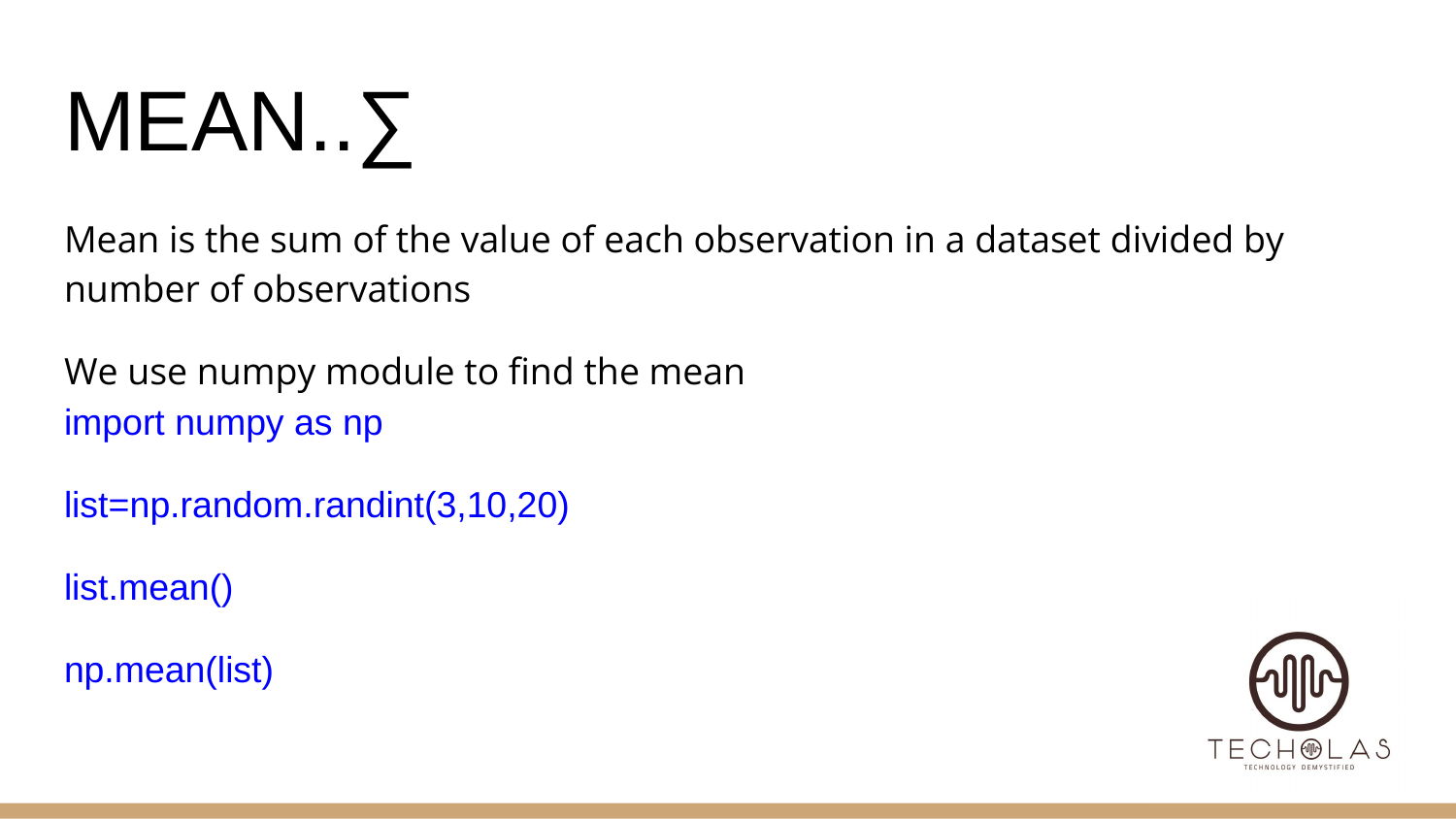

# MEAN..∑
Mean is the sum of the value of each observation in a dataset divided by number of observations
We use numpy module to find the mean
import numpy as np
list=np.random.randint(3,10,20)
list.mean()
np.mean(list)